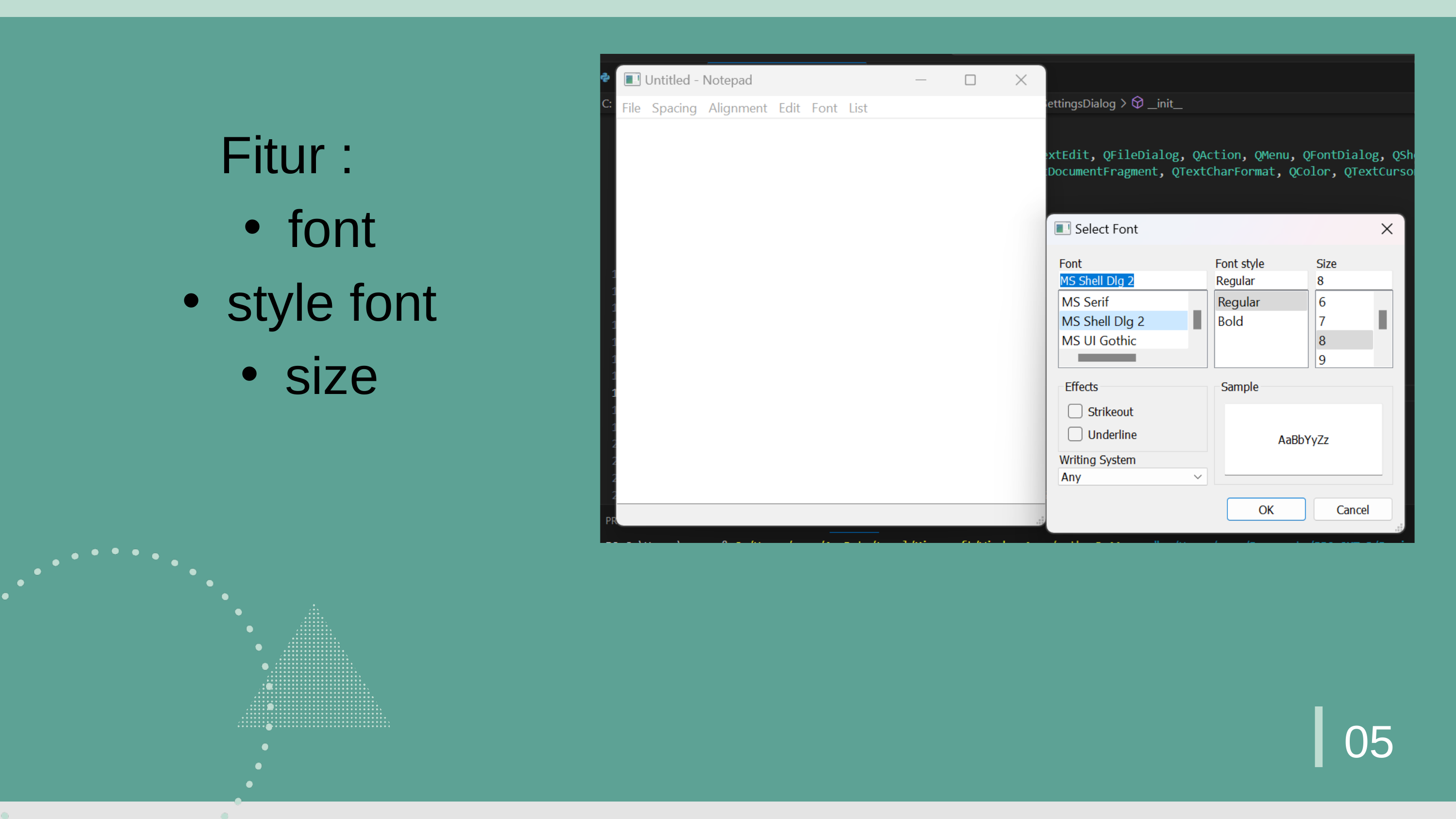

Fitur :
font
style font
size

05